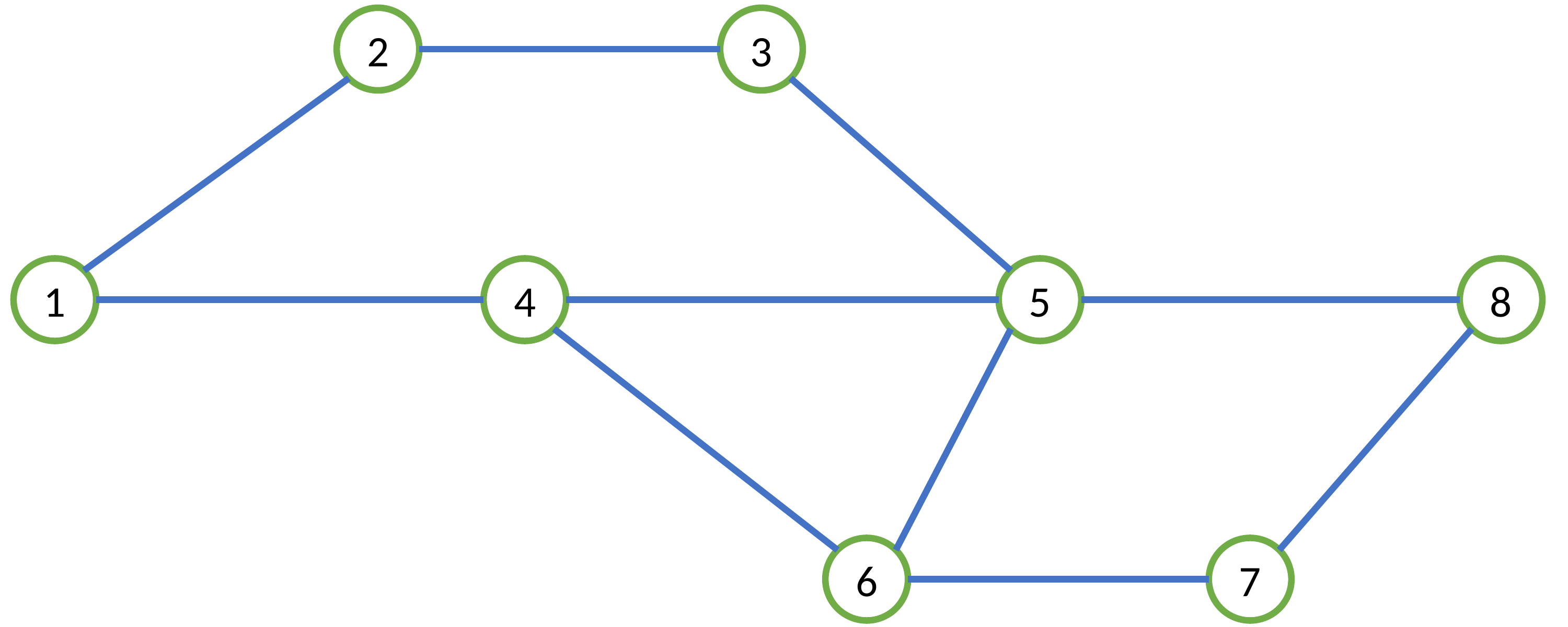

2
3
1
4
5
8
6
7